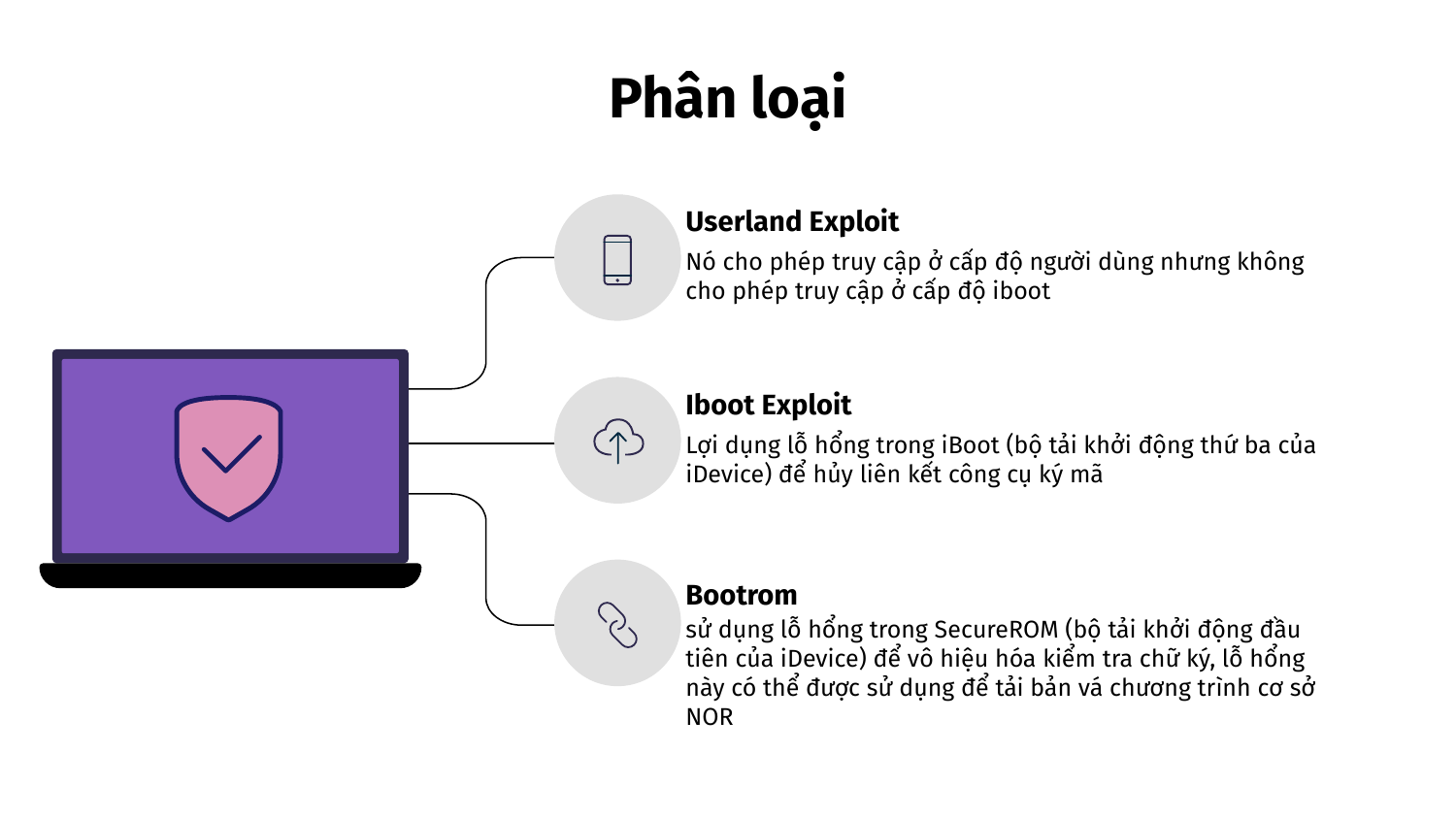

# Phân loại

Userland Exploit
Nó cho phép truy cập ở cấp độ người dùng nhưng không cho phép truy cập ở cấp độ iboot
Iboot Exploit
Lợi dụng lỗ hổng trong iBoot (bộ tải khởi động thứ ba của iDevice) để hủy liên kết công cụ ký mã
Bootrom
sử dụng lỗ hổng trong SecureROM (bộ tải khởi động đầu tiên của iDevice) để vô hiệu hóa kiểm tra chữ ký, lỗ hổng này có thể được sử dụng để tải bản vá chương trình cơ sở NOR